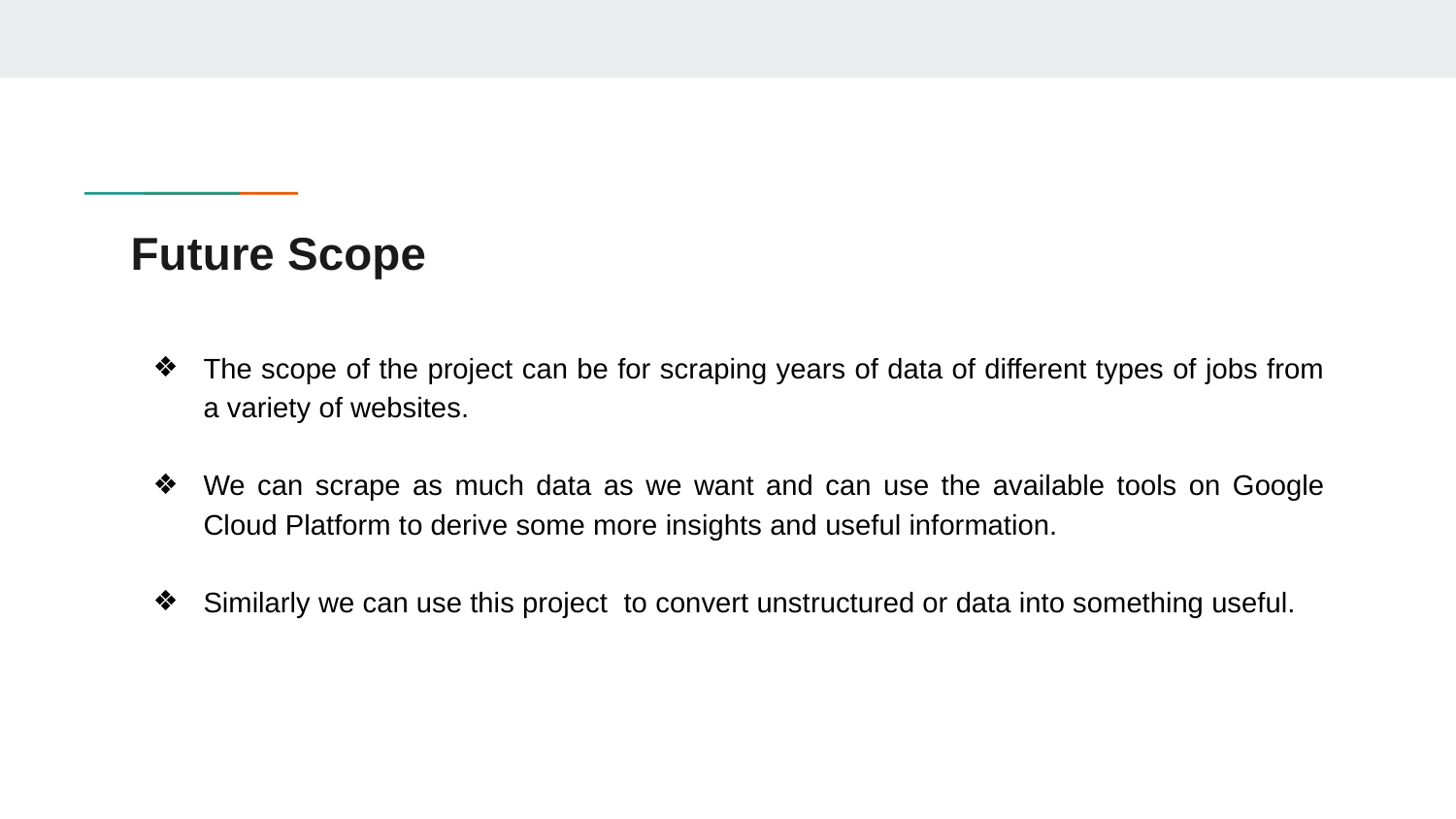

# Future Scope
The scope of the project can be for scraping years of data of different types of jobs from a variety of websites.

We can scrape as much data as we want and can use the available tools on Google Cloud Platform to derive some more insights and useful information.

Similarly we can use this project  to convert unstructured or data into something useful.